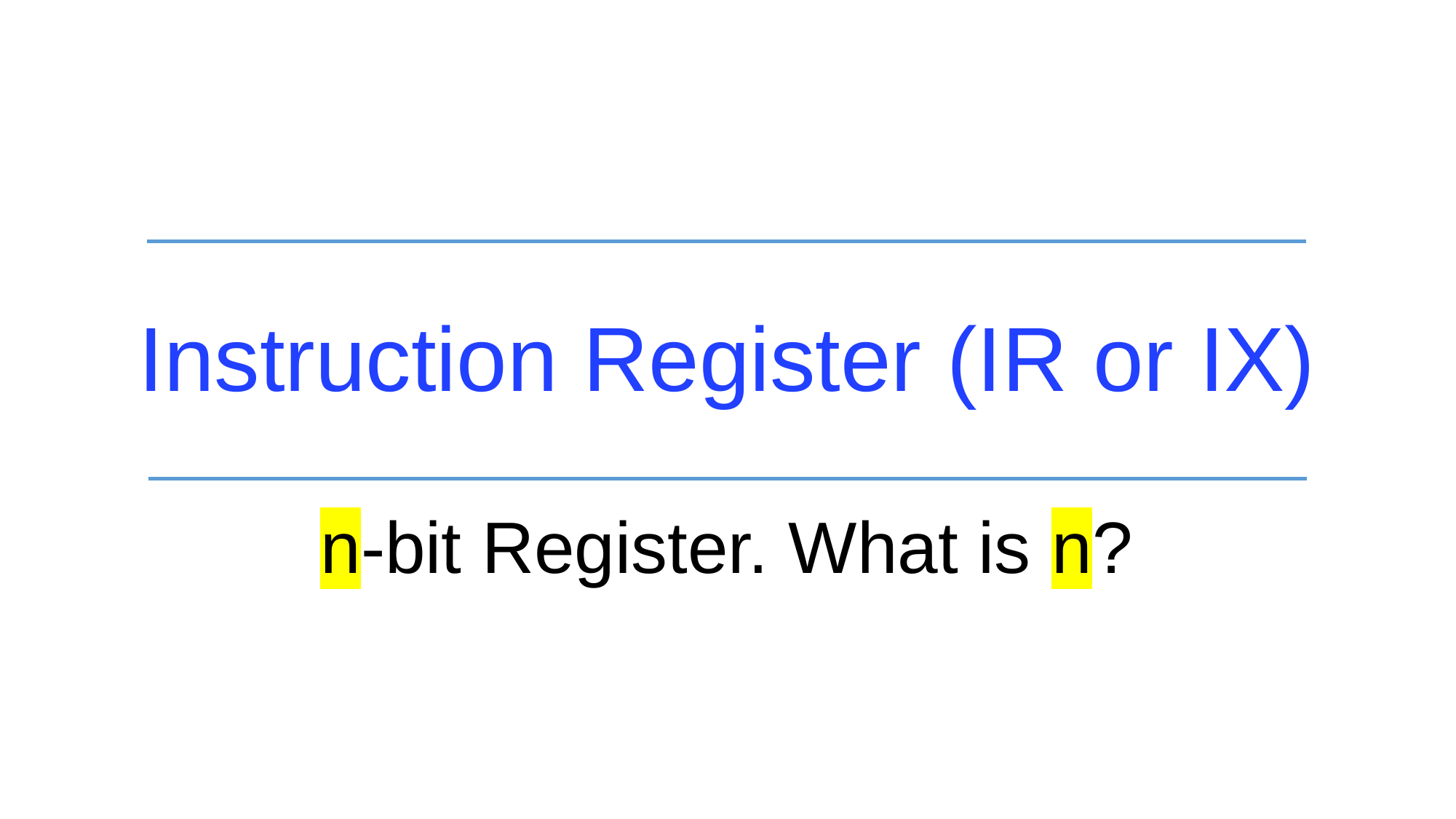

Instruction Register (IR or IX)
n-bit Register. What is n?